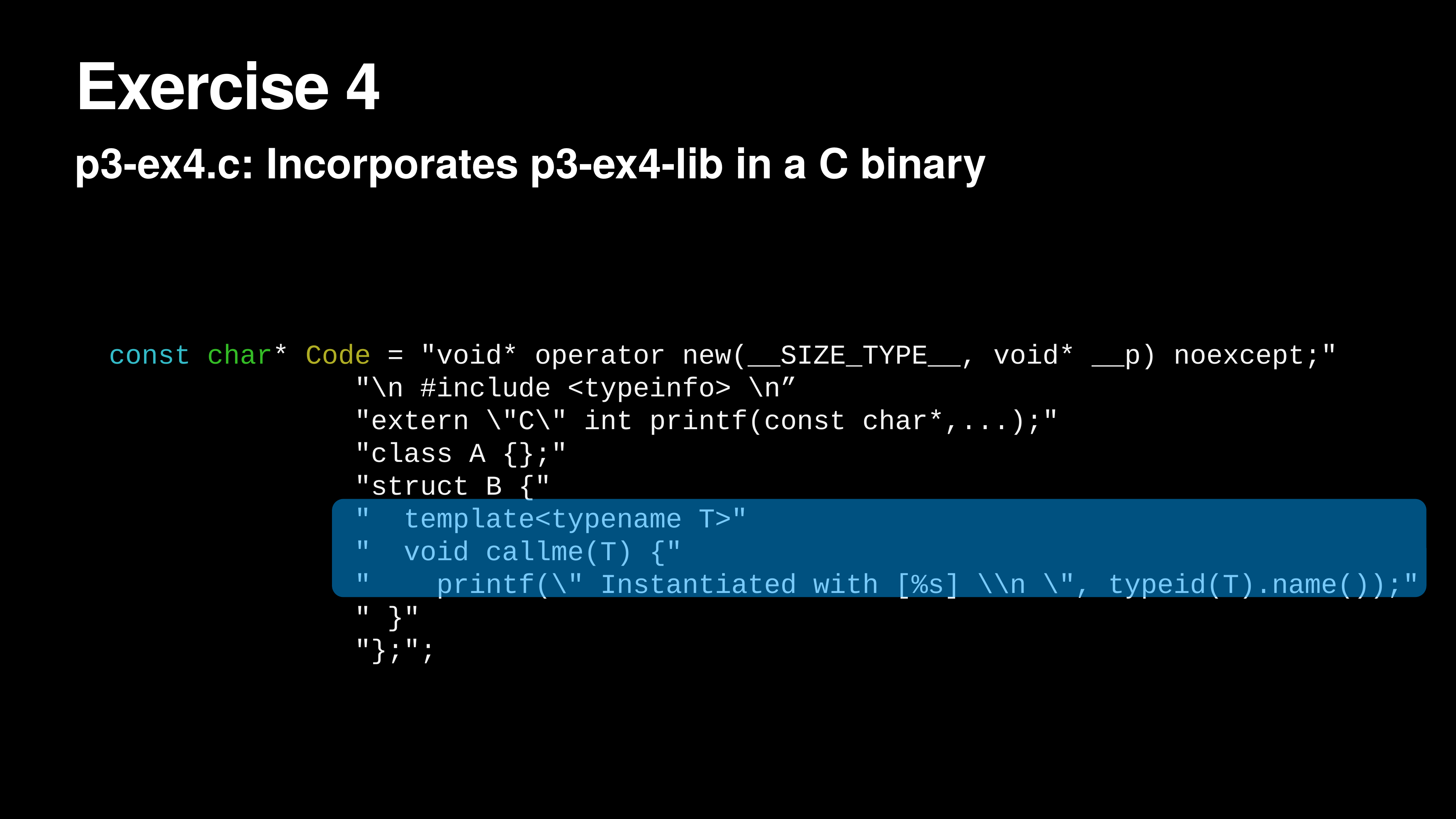

# Exercise 4
p3-ex4.c: Incorporates p3-ex4-lib in a C binary
const char* Code = "void* operator new(__SIZE_TYPE__, void* __p) noexcept;"
               "\n #include <typeinfo> \n”
               "extern \"C\" int printf(const char*,...);"
               "class A {};"
               "struct B {"
               "  template<typename T>"
               "  void callme(T) {"
               "    printf(\" Instantiated with [%s] \\n \", typeid(T).name());"
               " }"
               "};";